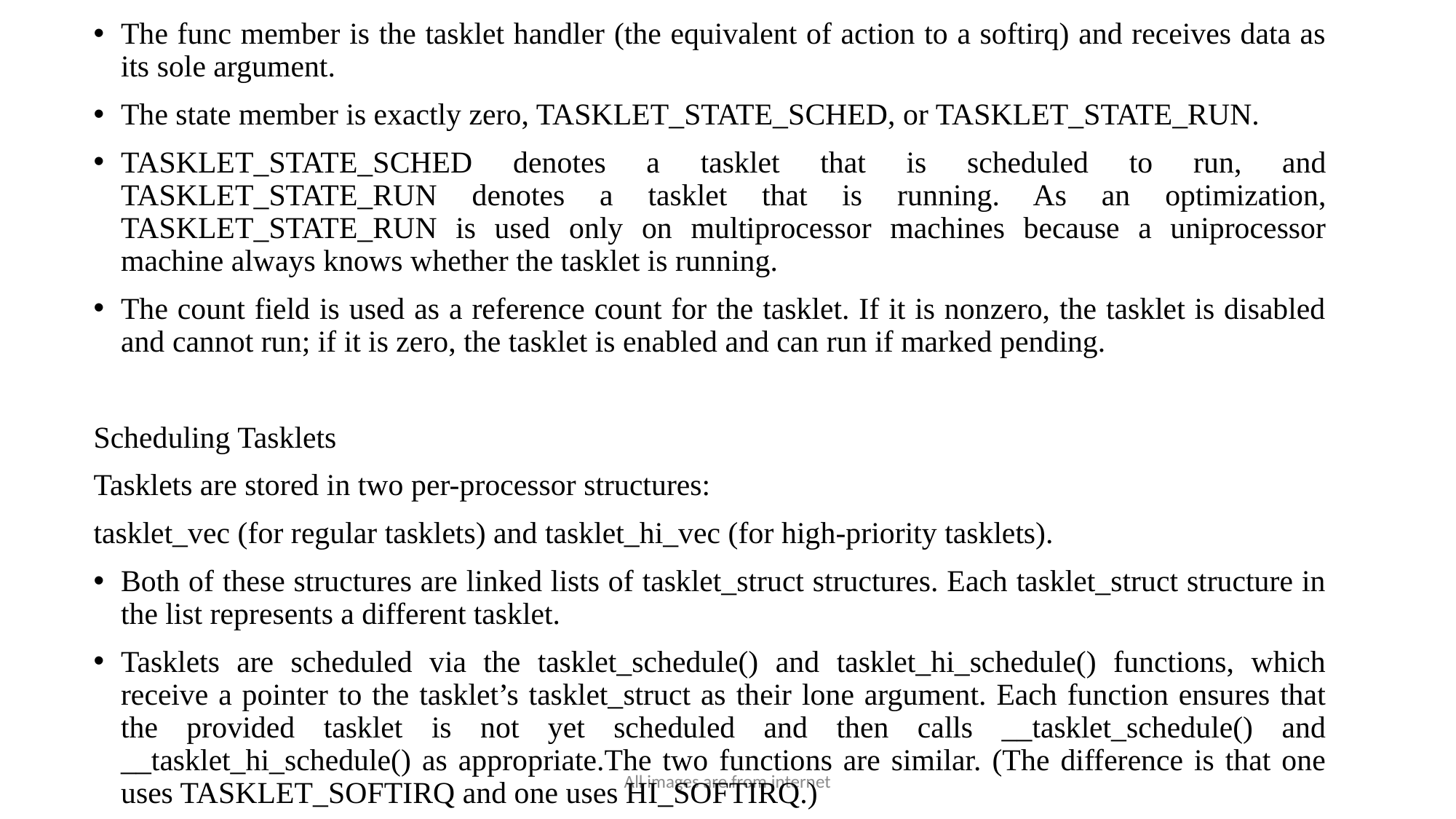

The func member is the tasklet handler (the equivalent of action to a softirq) and receives data as its sole argument.
The state member is exactly zero, TASKLET_STATE_SCHED, or TASKLET_STATE_RUN.
TASKLET_STATE_SCHED denotes a tasklet that is scheduled to run, and TASKLET_STATE_RUN denotes a tasklet that is running. As an optimization, TASKLET_STATE_RUN is used only on multiprocessor machines because a uniprocessor machine always knows whether the tasklet is running.
The count field is used as a reference count for the tasklet. If it is nonzero, the tasklet is disabled and cannot run; if it is zero, the tasklet is enabled and can run if marked pending.

Scheduling Tasklets
Tasklets are stored in two per-processor structures:
tasklet_vec (for regular tasklets) and tasklet_hi_vec (for high-priority tasklets).
Both of these structures are linked lists of tasklet_struct structures. Each tasklet_struct structure in the list represents a different tasklet.
Tasklets are scheduled via the tasklet_schedule() and tasklet_hi_schedule() functions, which receive a pointer to the tasklet’s tasklet_struct as their lone argument. Each function ensures that the provided tasklet is not yet scheduled and then calls __tasklet_schedule() and __tasklet_hi_schedule() as appropriate.The two functions are similar. (The difference is that one uses TASKLET_SOFTIRQ and one uses HI_SOFTIRQ.)
All images are from internet